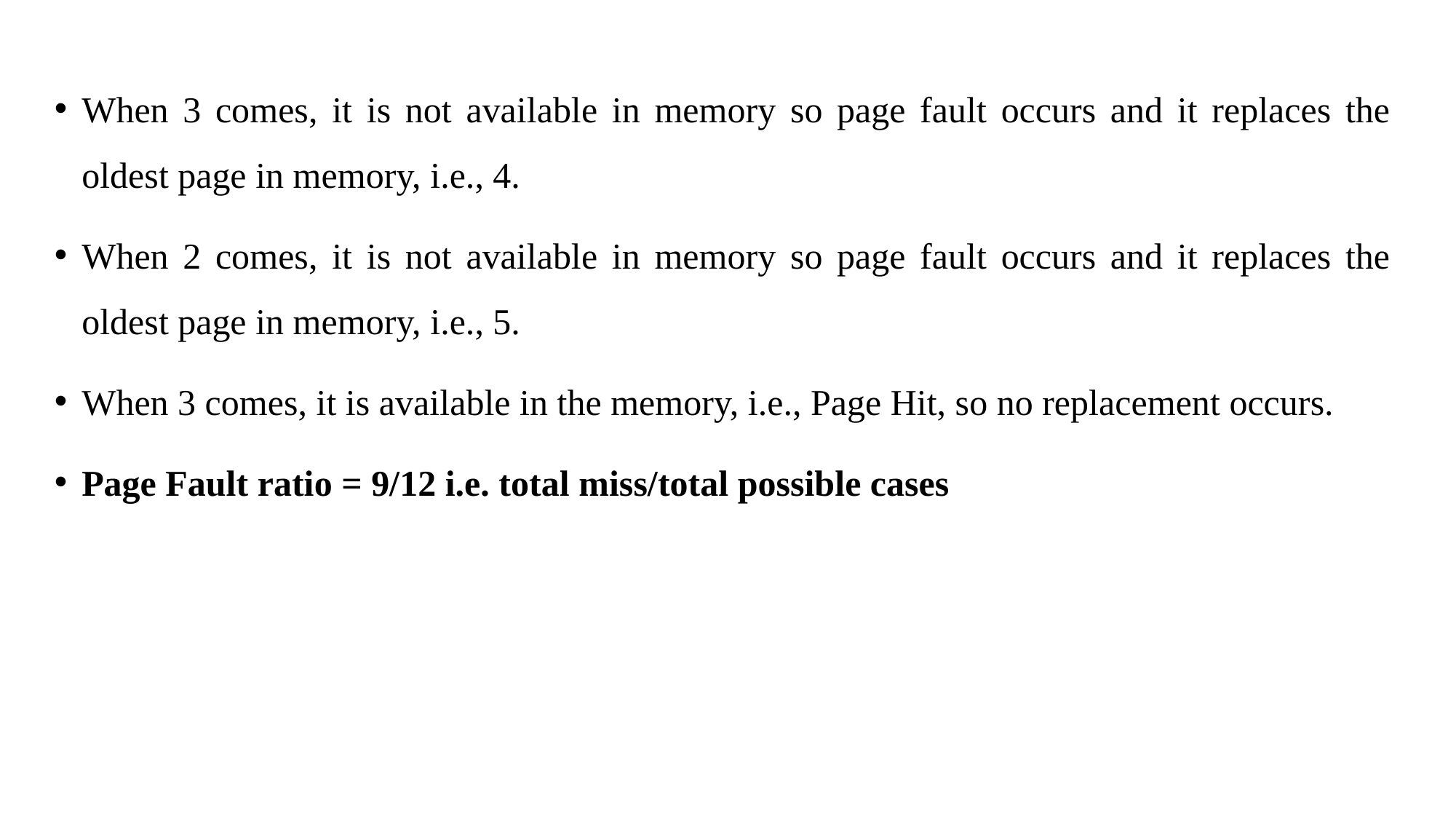

When 3 comes, it is not available in memory so page fault occurs and it replaces the oldest page in memory, i.e., 4.
When 2 comes, it is not available in memory so page fault occurs and it replaces the oldest page in memory, i.e., 5.
When 3 comes, it is available in the memory, i.e., Page Hit, so no replacement occurs.
Page Fault ratio = 9/12 i.e. total miss/total possible cases